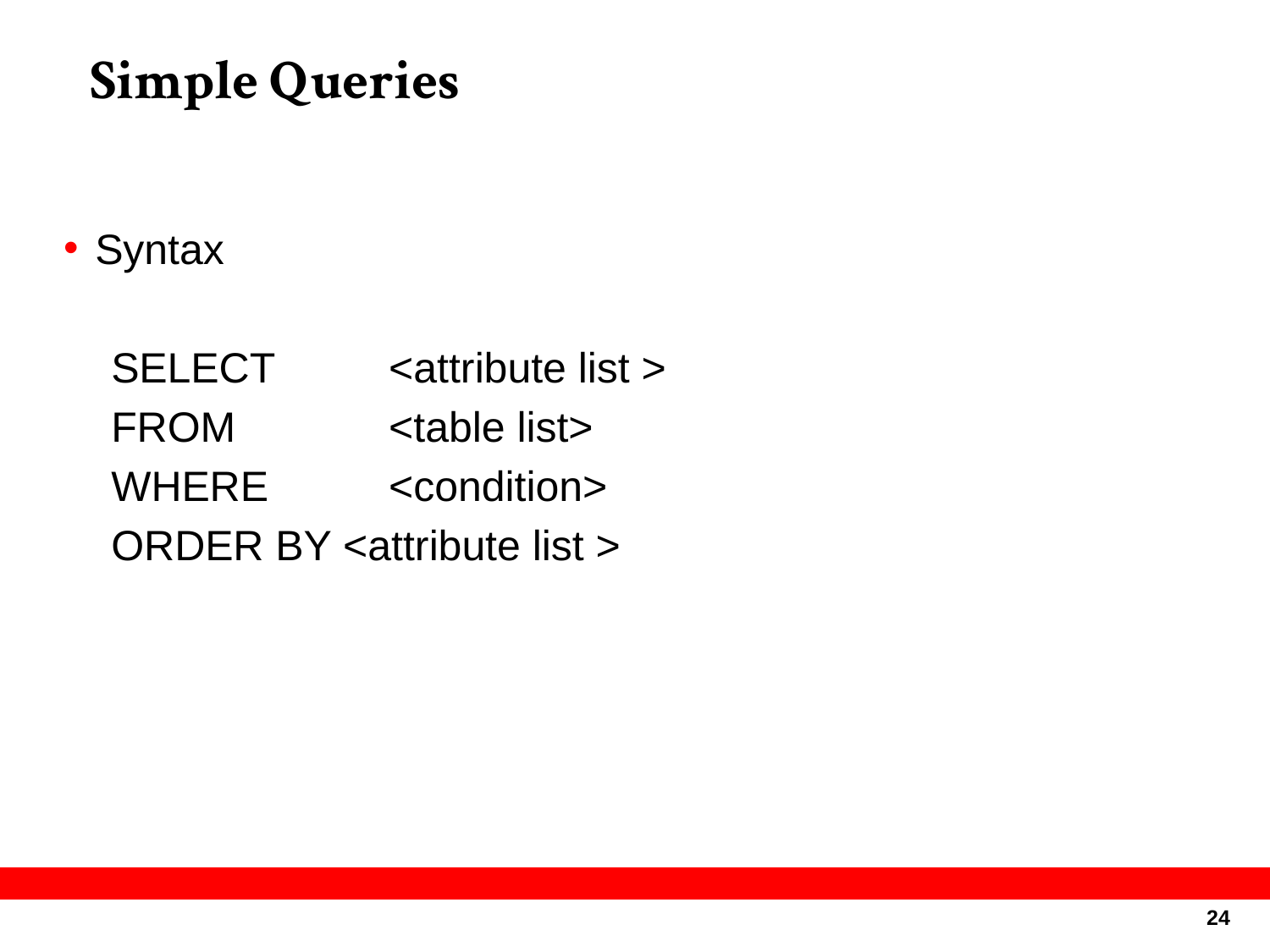

# Simple Queries
Syntax

SELECT	  <attribute list >
FROM 	  <table list>
WHERE 	  <condition>
ORDER BY <attribute list >